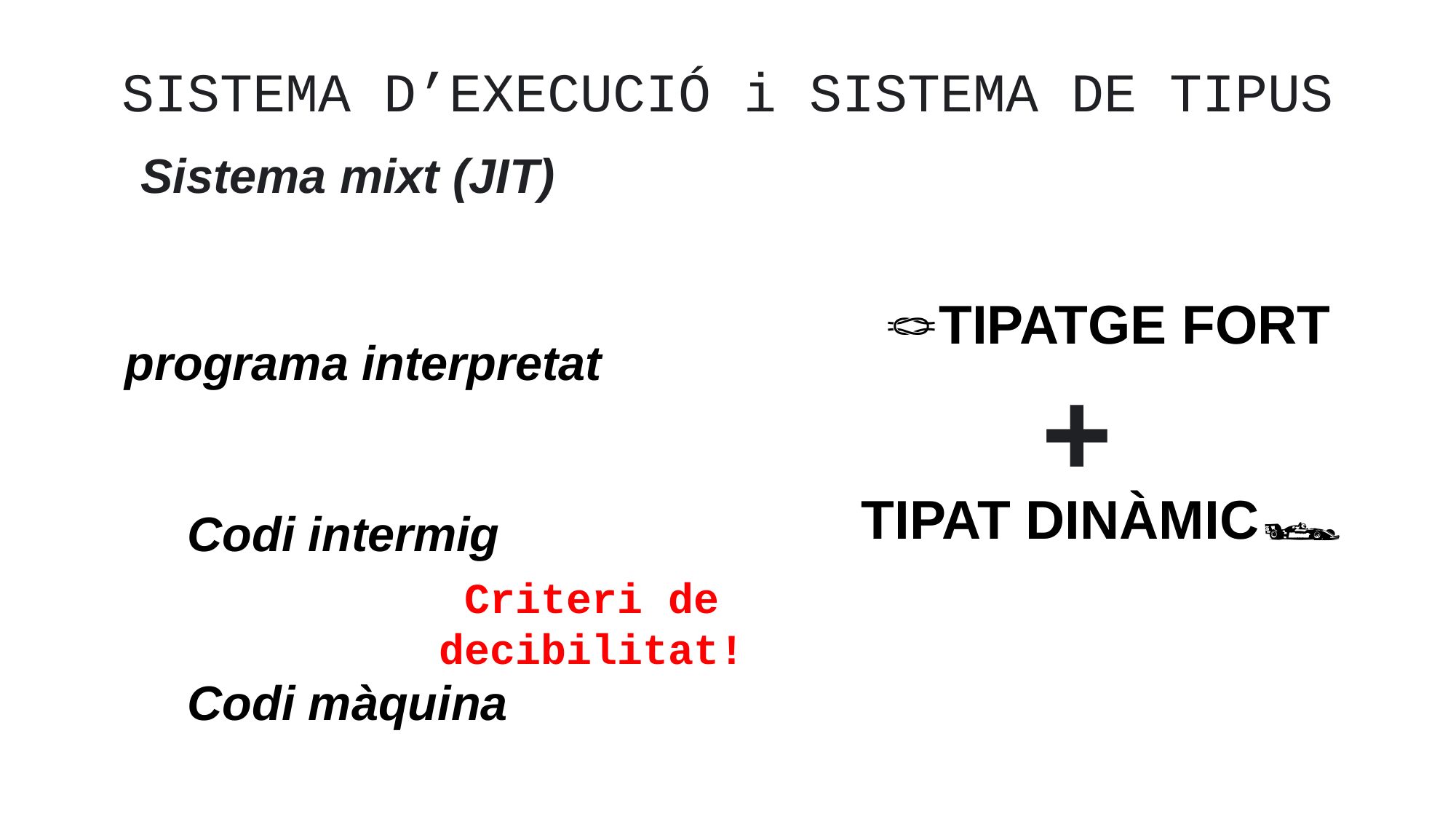

SISTEMA D’EXECUCIÓ i SISTEMA DE TIPUS
Sistema mixt (JIT)
🪢TIPATGE FORT
programa interpretat
+
TIPAT DINÀMIC🏎
Codi intermig
Criteri de decibilitat!
Codi màquina